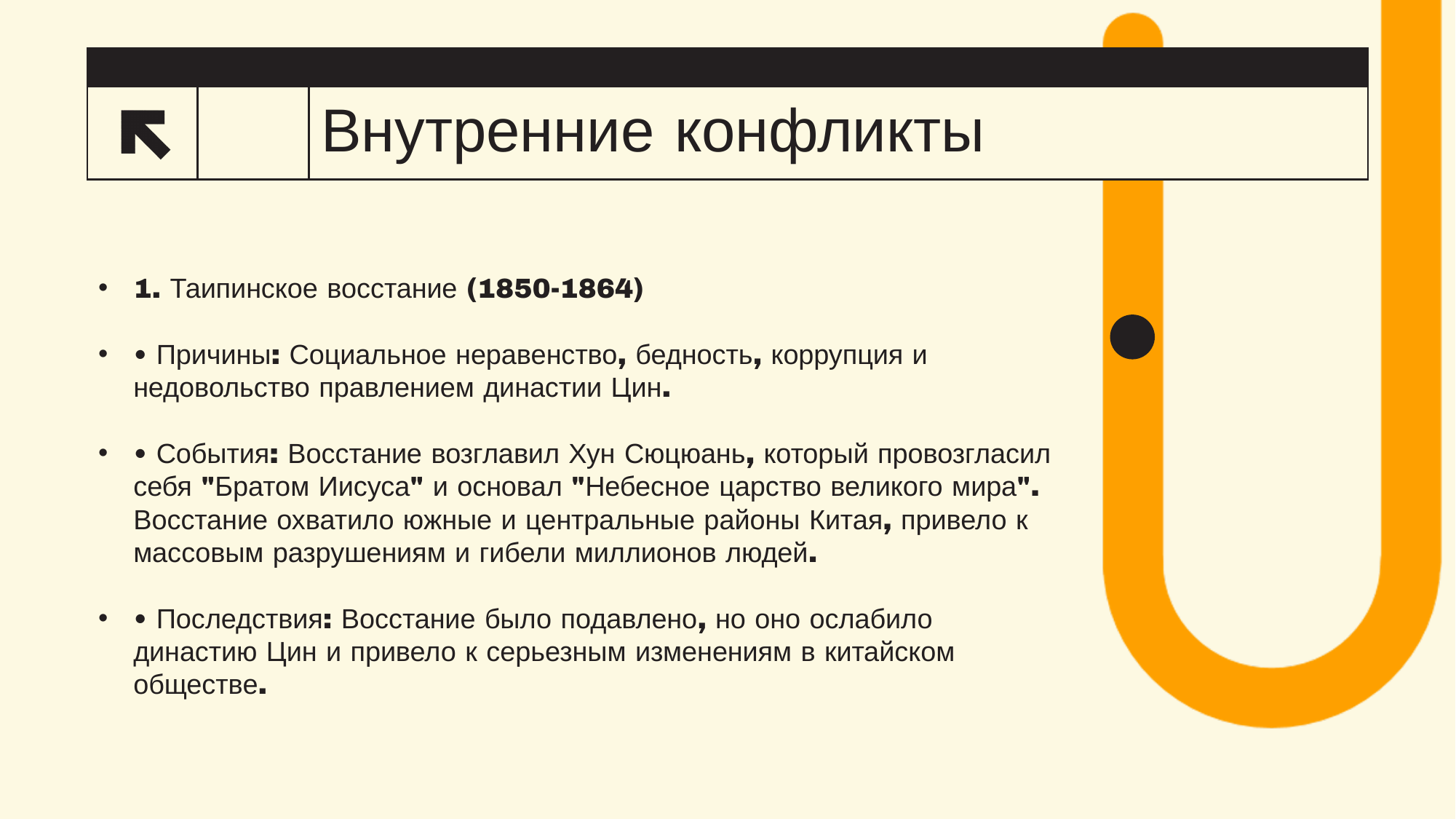

# Внутренние конфликты

5
1. Таипинское восстание (1850-1864)

• Причины: Социальное неравенство, бедность, коррупция и недовольство правлением династии Цин.

• События: Восстание возглавил Хун Сюцюань, который провозгласил себя "Братом Иисуса" и основал "Небесное царство великого мира". Восстание охватило южные и центральные районы Китая, привело к массовым разрушениям и гибели миллионов людей.

• Последствия: Восстание было подавлено, но оно ослабило династию Цин и привело к серьезным изменениям в китайском обществе.